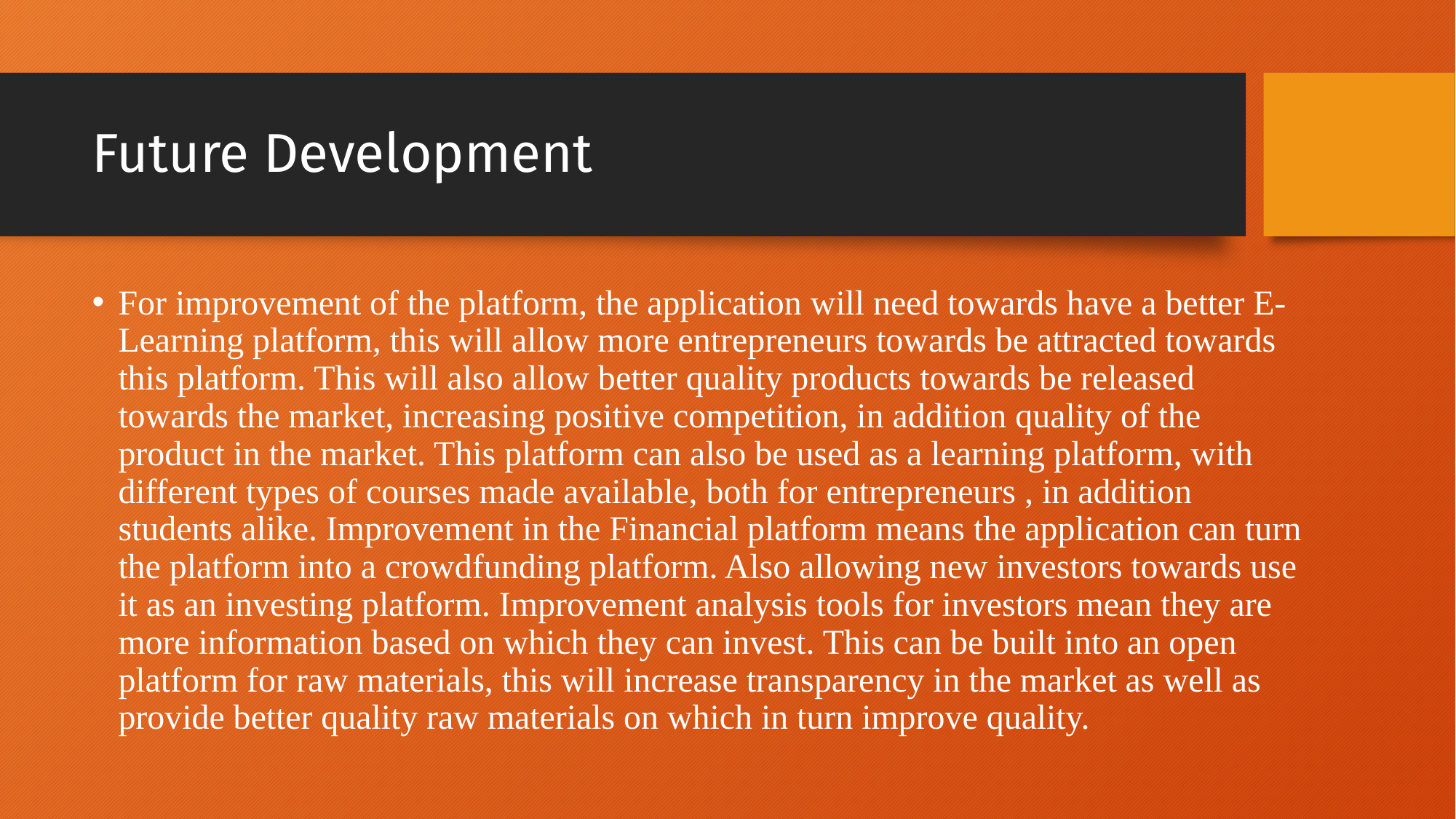

# Future Development
For improvement of the platform, the application will need towards have a better E-Learning platform, this will allow more entrepreneurs towards be attracted towards this platform. This will also allow better quality products towards be released towards the market, increasing positive competition, in addition quality of the product in the market. This platform can also be used as a learning platform, with different types of courses made available, both for entrepreneurs , in addition students alike. Improvement in the Financial platform means the application can turn the platform into a crowdfunding platform. Also allowing new investors towards use it as an investing platform. Improvement analysis tools for investors mean they are more information based on which they can invest. This can be built into an open platform for raw materials, this will increase transparency in the market as well as provide better quality raw materials on which in turn improve quality.